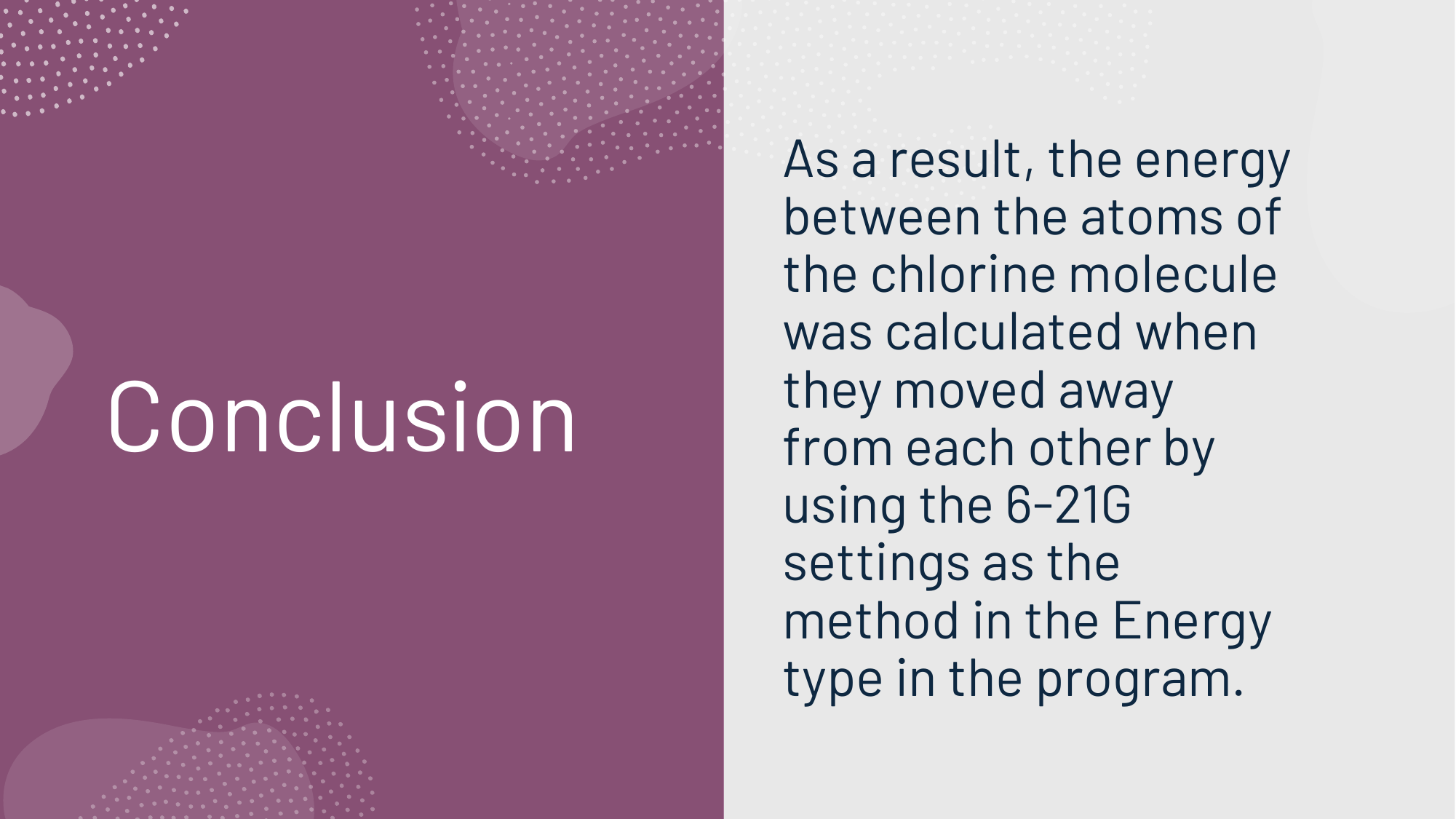

As a result, the energy between the atoms of the chlorine molecule was calculated when they moved away from each other by using the 6-21G settings as the method in the Energy type in the program.
# Conclusion

17